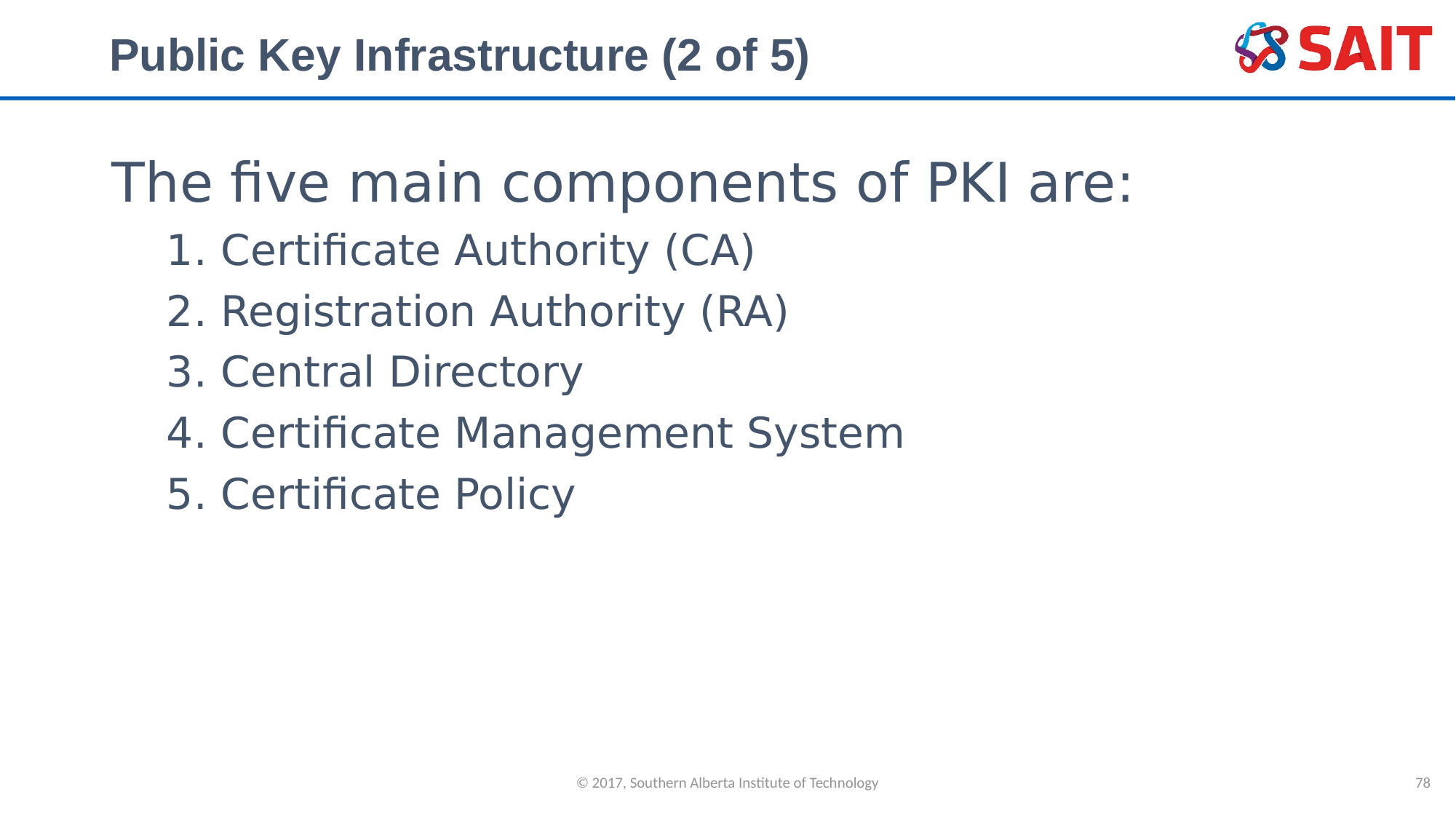

# Public Key Infrastructure (2 of 5)
The five main components of PKI are:
Certificate Authority (CA)
Registration Authority (RA)
Central Directory
Certificate Management System
Certificate Policy